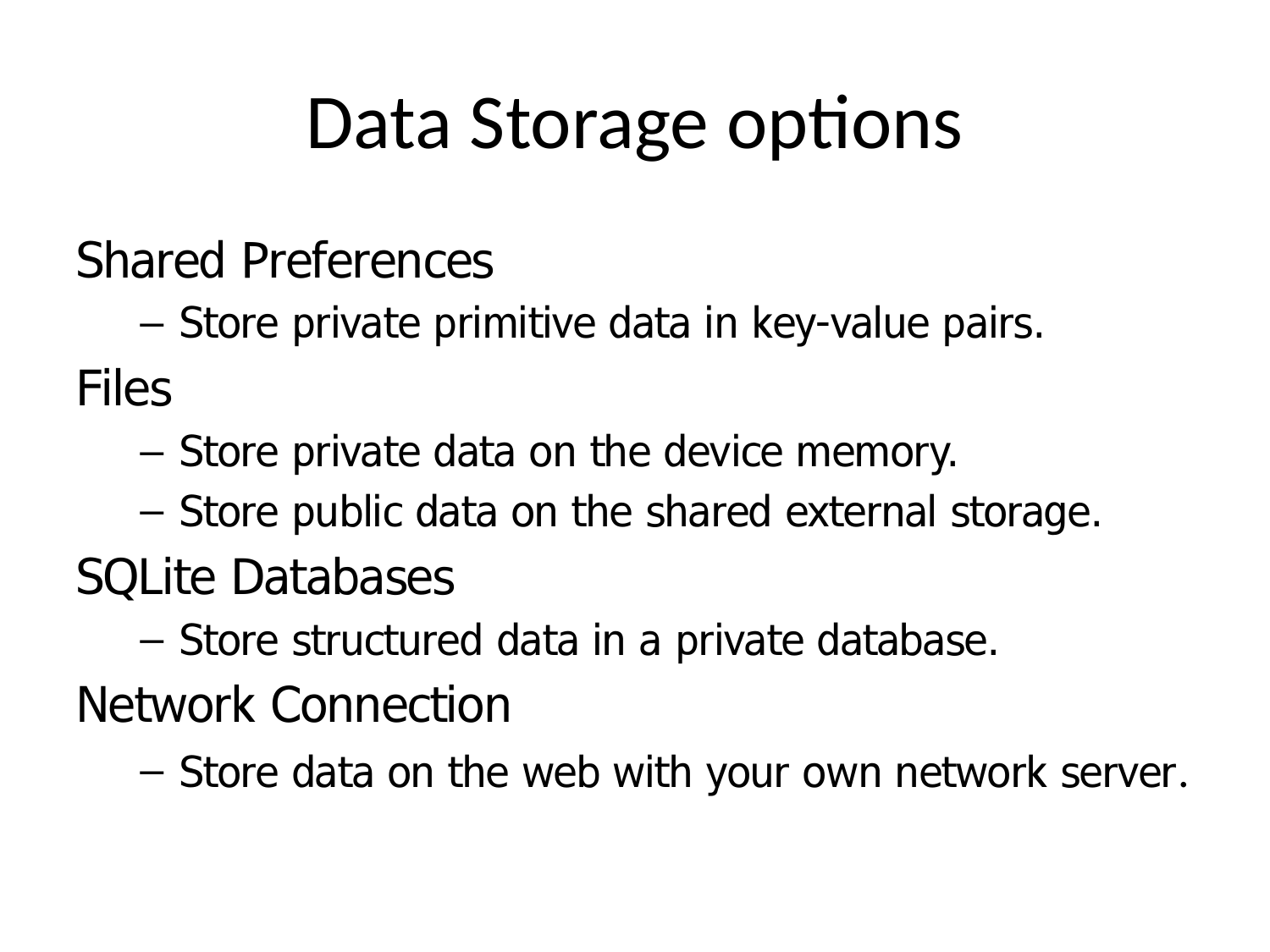

# Data Storage options
Shared Preferences
Store private primitive data in key-value pairs.
Files
Store private data on the device memory.
Store public data on the shared external storage.
SQLite Databases
Store structured data in a private database.
Network Connection
Store data on the web with your own network server.